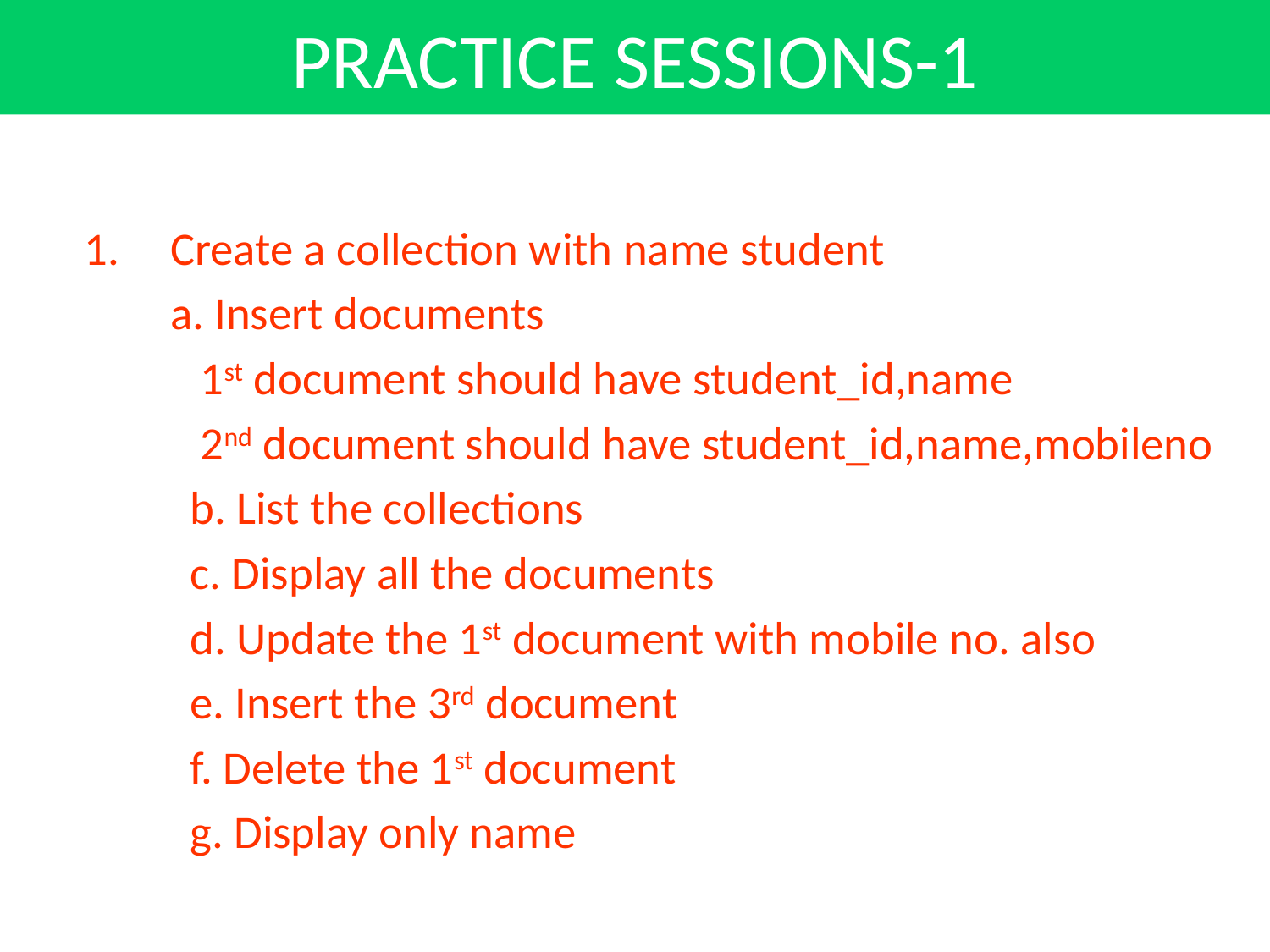

PRACTICE SESSIONS-1
Create a collection with name student
	a. Insert documents
           1st document should have student_id,name
           2nd document should have student_id,name,mobileno
          b. List the collections
          c. Display all the documents
          d. Update the 1st document with mobile no. also
          e. Insert the 3rd document
          f. Delete the 1st document
          g. Display only name